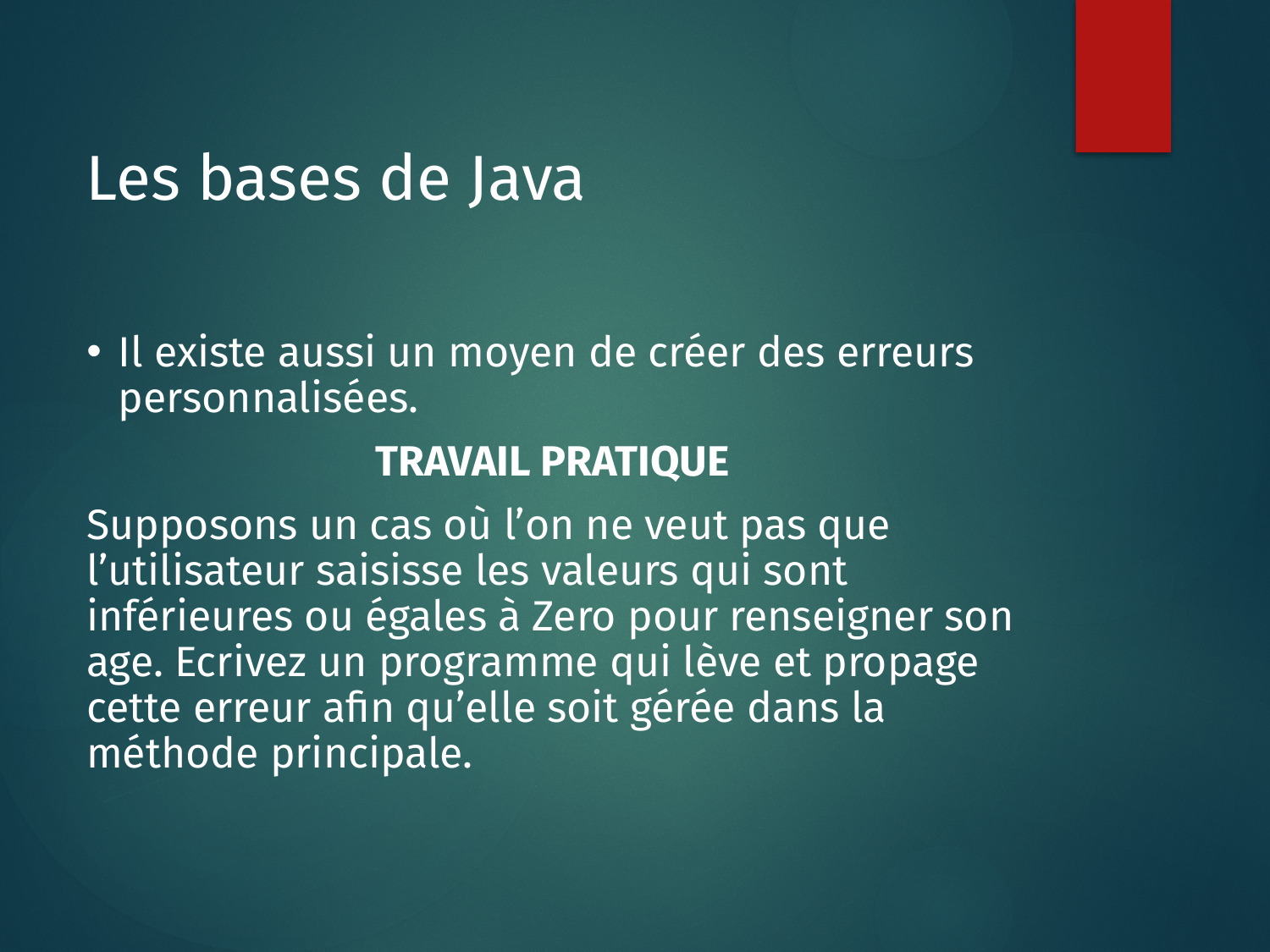

Les bases de Java
Il existe aussi un moyen de créer des erreurs personnalisées.
TRAVAIL PRATIQUE
Supposons un cas où l’on ne veut pas que l’utilisateur saisisse les valeurs qui sont inférieures ou égales à Zero pour renseigner son age. Ecrivez un programme qui lève et propage cette erreur afin qu’elle soit gérée dans la méthode principale.